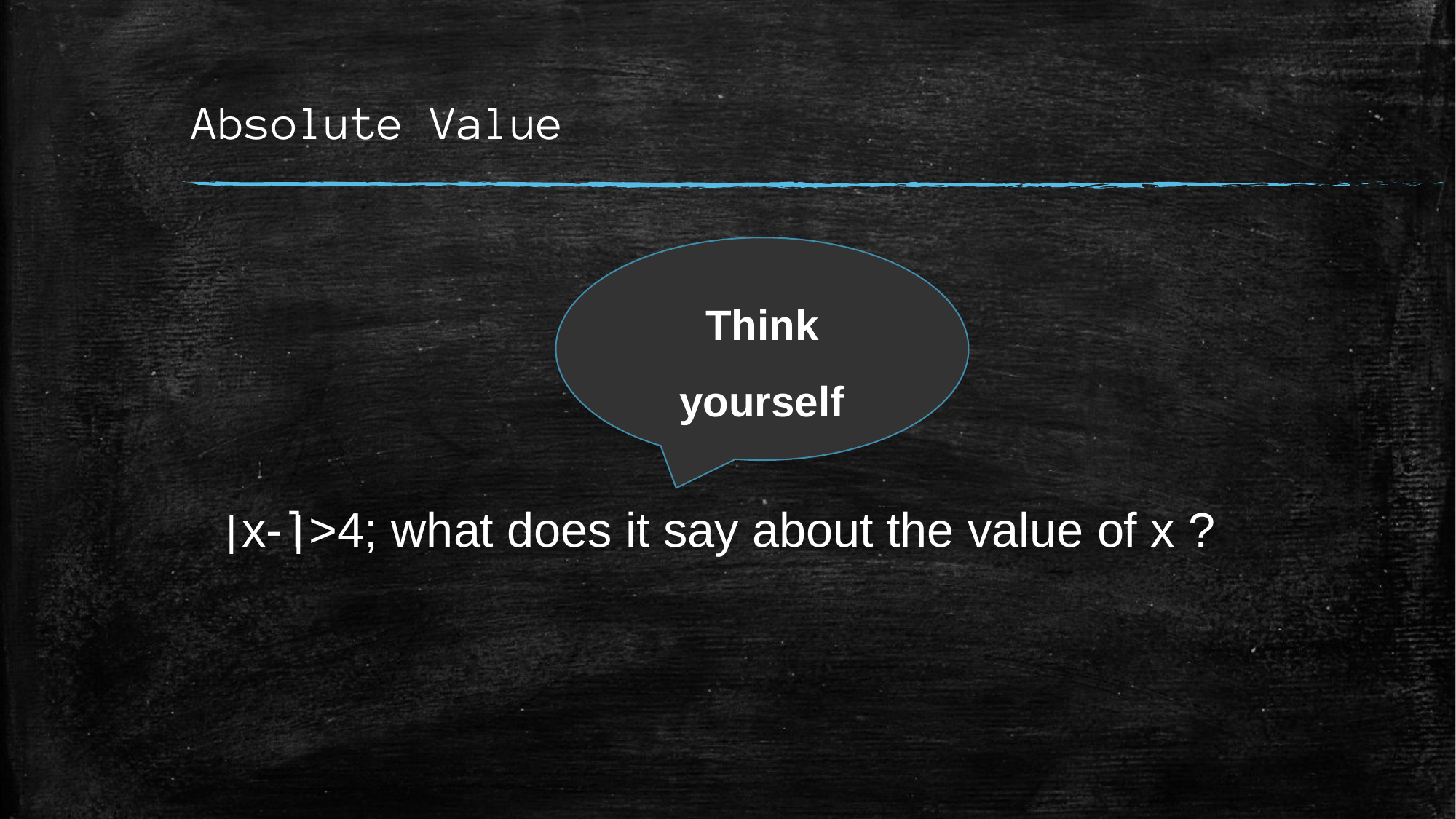

# Absolute Value
Think yourself

⃒x-1⃒>4; what does it say about the value of x ?